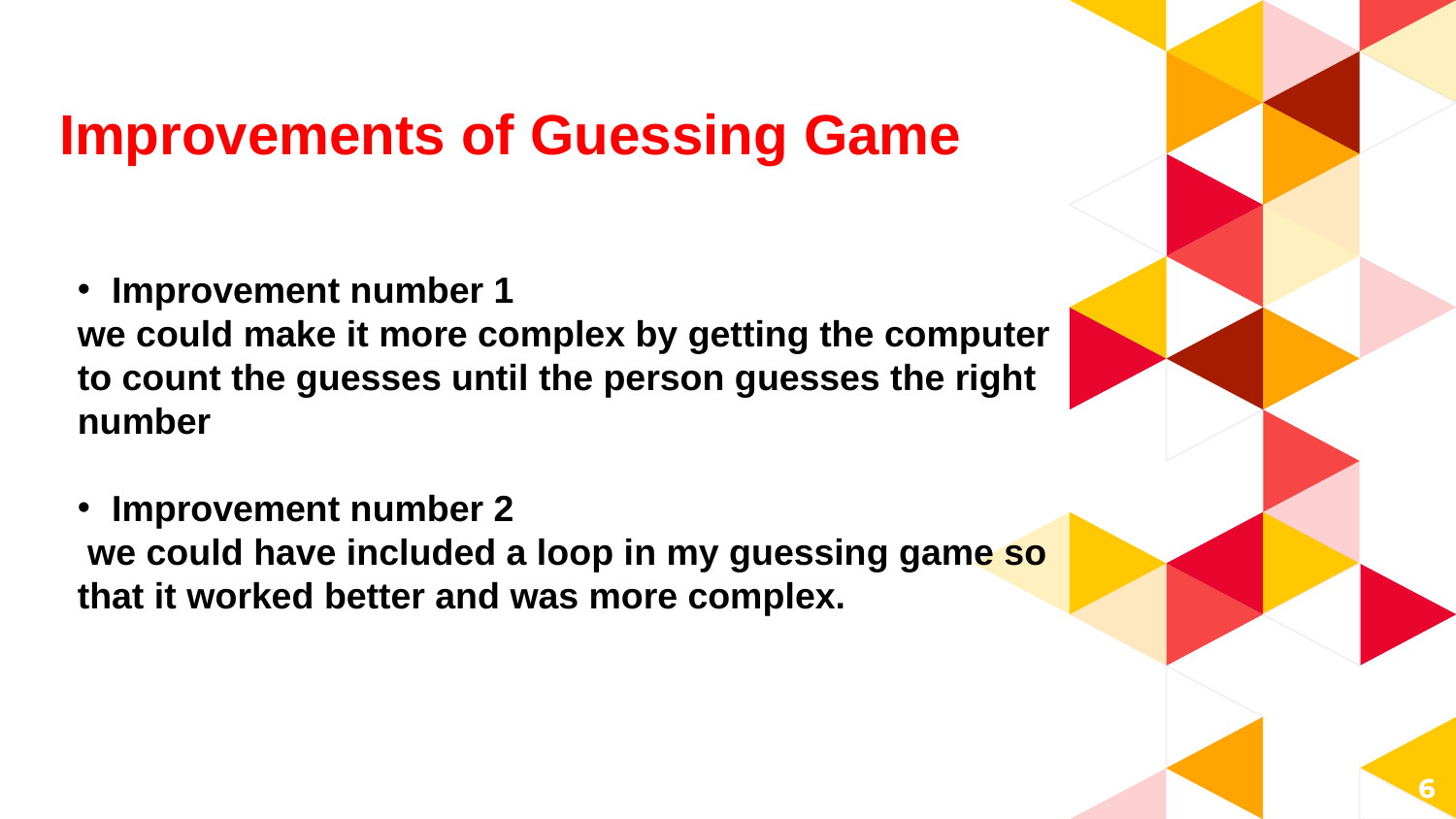

Improvements of Guessing Game
Improvement number 1
we could make it more complex by getting the computer to count the guesses until the person guesses the right number

Improvement number 2
 we could have included a loop in my guessing game so that it worked better and was more complex.

6
6